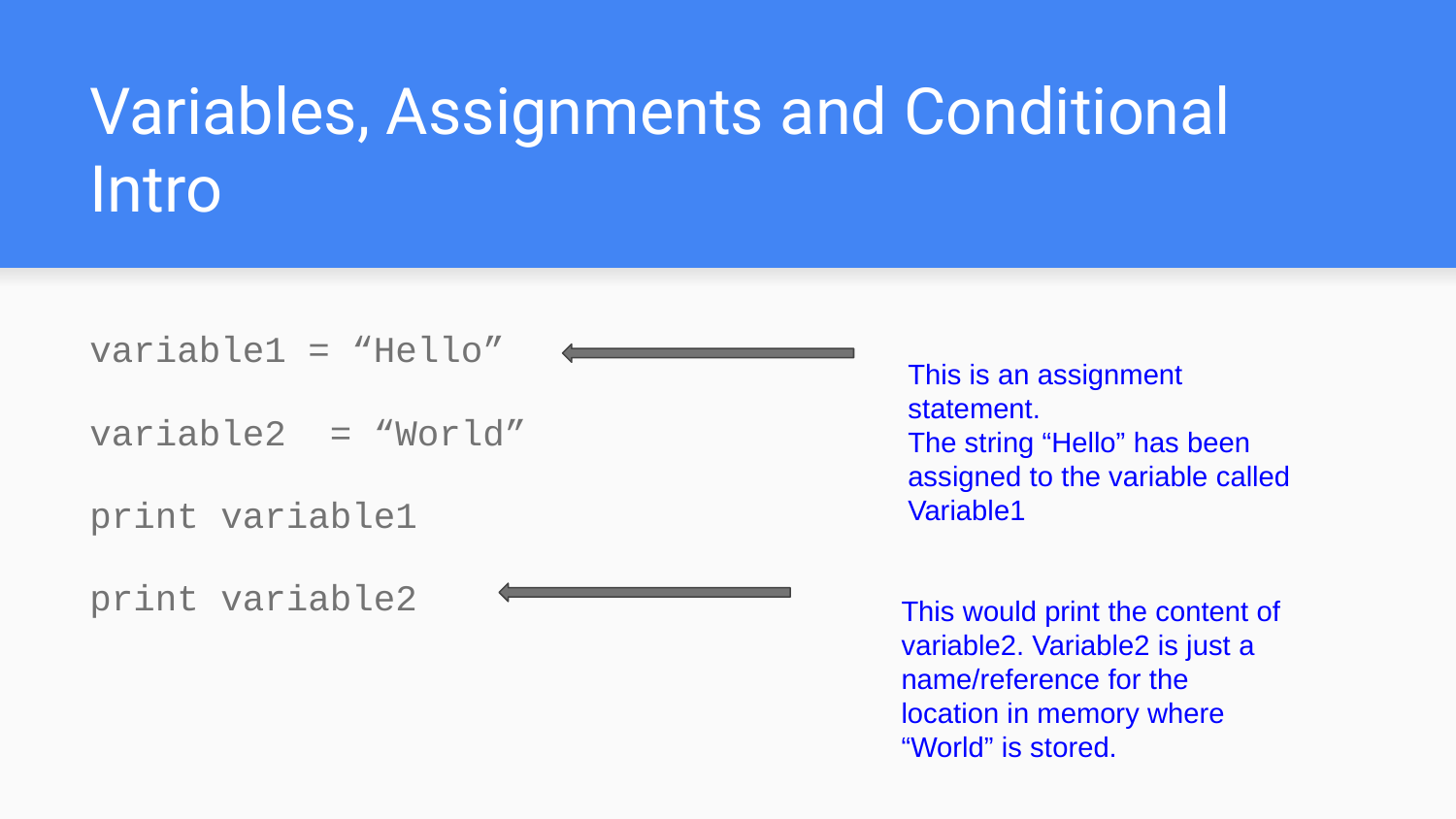

# Variables, Assignments and Conditional Intro
variable1 = “Hello”
variable2  = “World”
print variable1
print variable2
This is an assignment statement.
The string “Hello” has been assigned to the variable called Variable1

This would print the content of variable2. Variable2 is just a name/reference for the location in memory where “World” is stored.